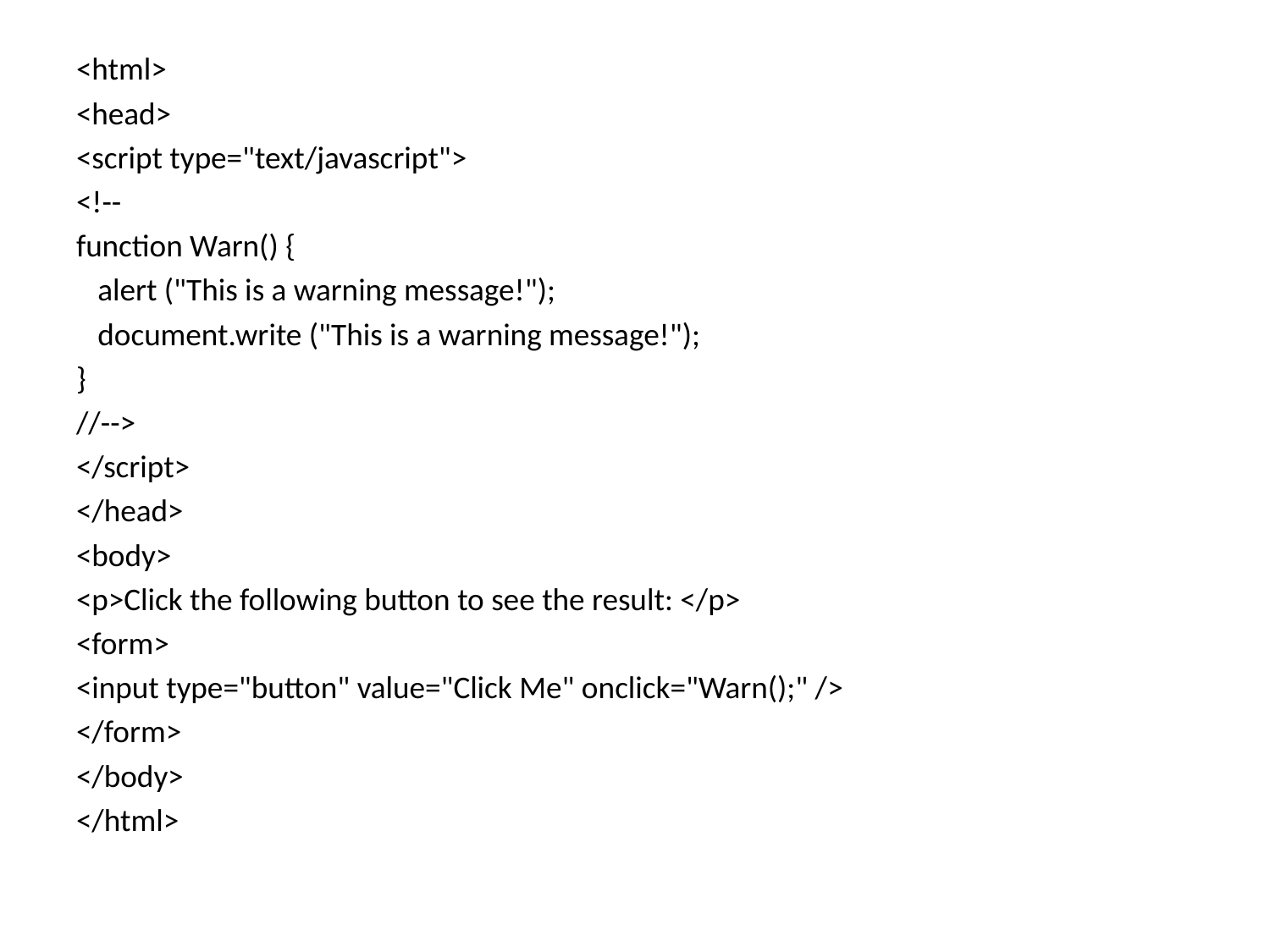

#
<html>
<head>
<script type="text/javascript">
<!--
function Warn() {
   alert ("This is a warning message!");
   document.write ("This is a warning message!");
}
//-->
</script>
</head>
<body>
<p>Click the following button to see the result: </p>
<form>
<input type="button" value="Click Me" onclick="Warn();" />
</form>
</body>
</html>